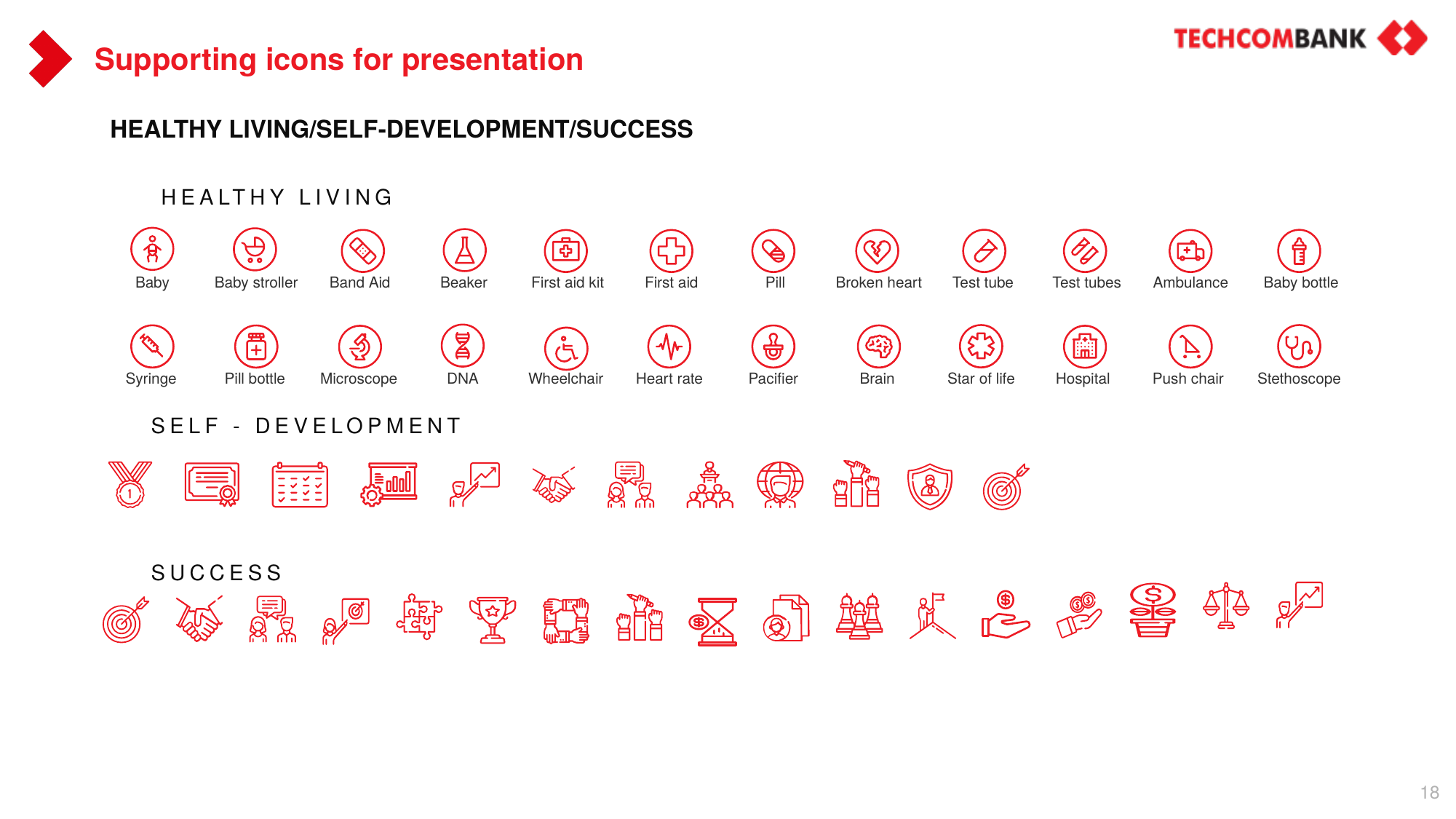

# Supporting icons for presentation
HEALTHY LIVING/SELF-DEVELOPMENT/SUCCESS
HEALTHY LIVING

Baby
Baby stroller
Band Aid
Beaker
First aid kit
First aid
Pill
Broken heart
Test tube
Test tubes
Ambulance
Baby bottle

Syringe
Pill bottle
Microscope
DNA
Wheelchair
Heart rate
Pacifier
Brain
Star of life
Hospital
Push chair
Stethoscope
SELF - DEVELOPMENT

SUCCESS

18